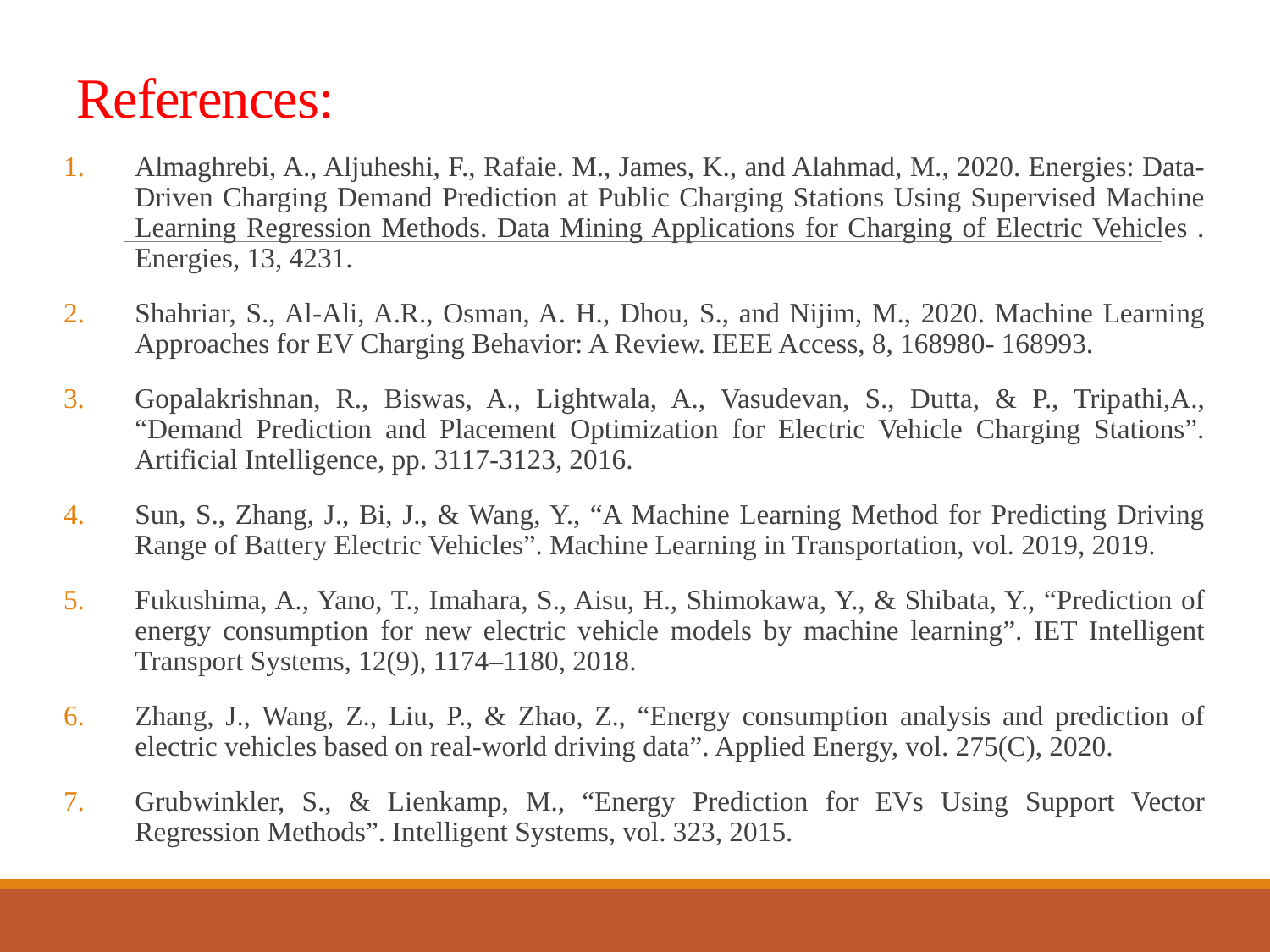

# References:
Almaghrebi, A., Aljuheshi, F., Rafaie. M., James, K., and Alahmad, M., 2020. Energies: Data-Driven Charging Demand Prediction at Public Charging Stations Using Supervised Machine Learning Regression Methods. Data Mining Applications for Charging of Electric Vehicles . Energies, 13, 4231.
Shahriar, S., Al-Ali, A.R., Osman, A. H., Dhou, S., and Nijim, M., 2020. Machine Learning Approaches for EV Charging Behavior: A Review. IEEE Access, 8, 168980- 168993.
Gopalakrishnan, R., Biswas, A., Lightwala, A., Vasudevan, S., Dutta, & P., Tripathi,A., “Demand Prediction and Placement Optimization for Electric Vehicle Charging Stations”. Artificial Intelligence, pp. 3117-3123, 2016.
Sun, S., Zhang, J., Bi, J., & Wang, Y., “A Machine Learning Method for Predicting Driving Range of Battery Electric Vehicles”. Machine Learning in Transportation, vol. 2019, 2019.
Fukushima, A., Yano, T., Imahara, S., Aisu, H., Shimokawa, Y., & Shibata, Y., “Prediction of energy consumption for new electric vehicle models by machine learning”. IET Intelligent Transport Systems, 12(9), 1174–1180, 2018.
Zhang, J., Wang, Z., Liu, P., & Zhao, Z., “Energy consumption analysis and prediction of electric vehicles based on real-world driving data”. Applied Energy, vol. 275(C), 2020.
Grubwinkler, S., & Lienkamp, M., “Energy Prediction for EVs Using Support Vector Regression Methods”. Intelligent Systems, vol. 323, 2015.